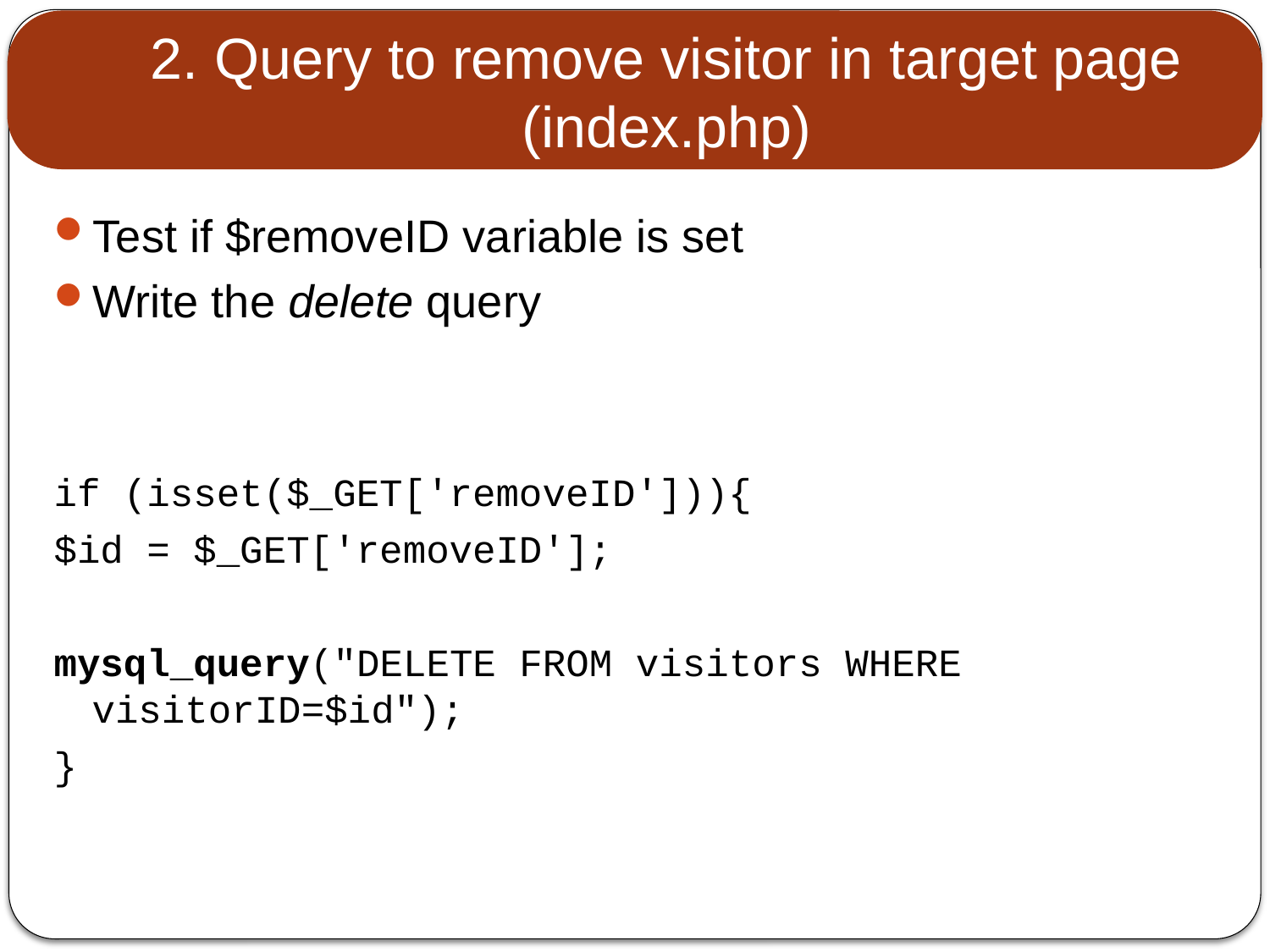

# 2. Query to remove visitor in target page (index.php)
Test if $removeID variable is set
Write the delete query

if (isset($_GET['removeID'])){
$id = $_GET['removeID'];

mysql_query("DELETE FROM visitors WHERE visitorID=$id");
}